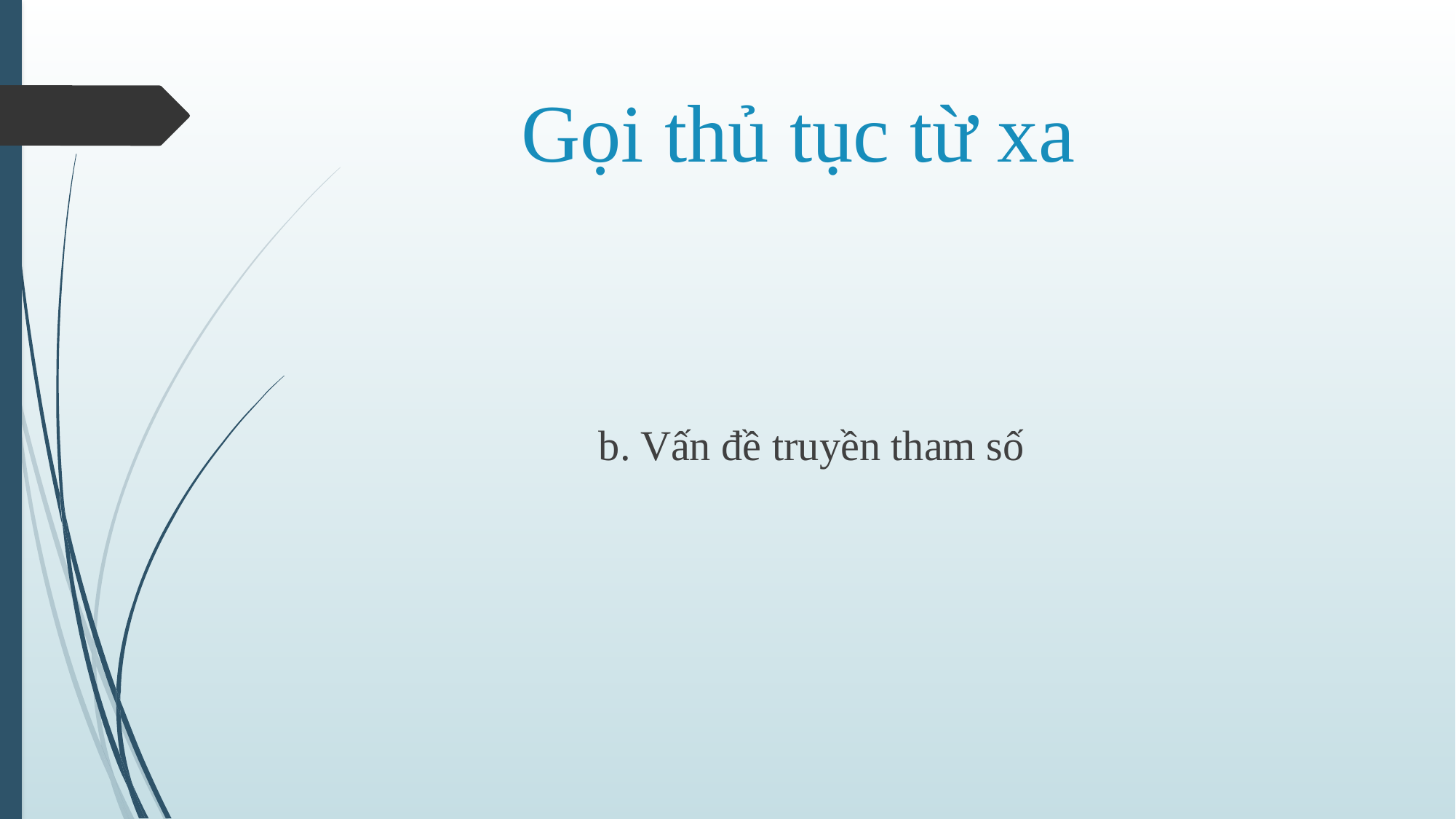

# Gọi thủ tục từ xa
b. Vấn đề truyền tham số